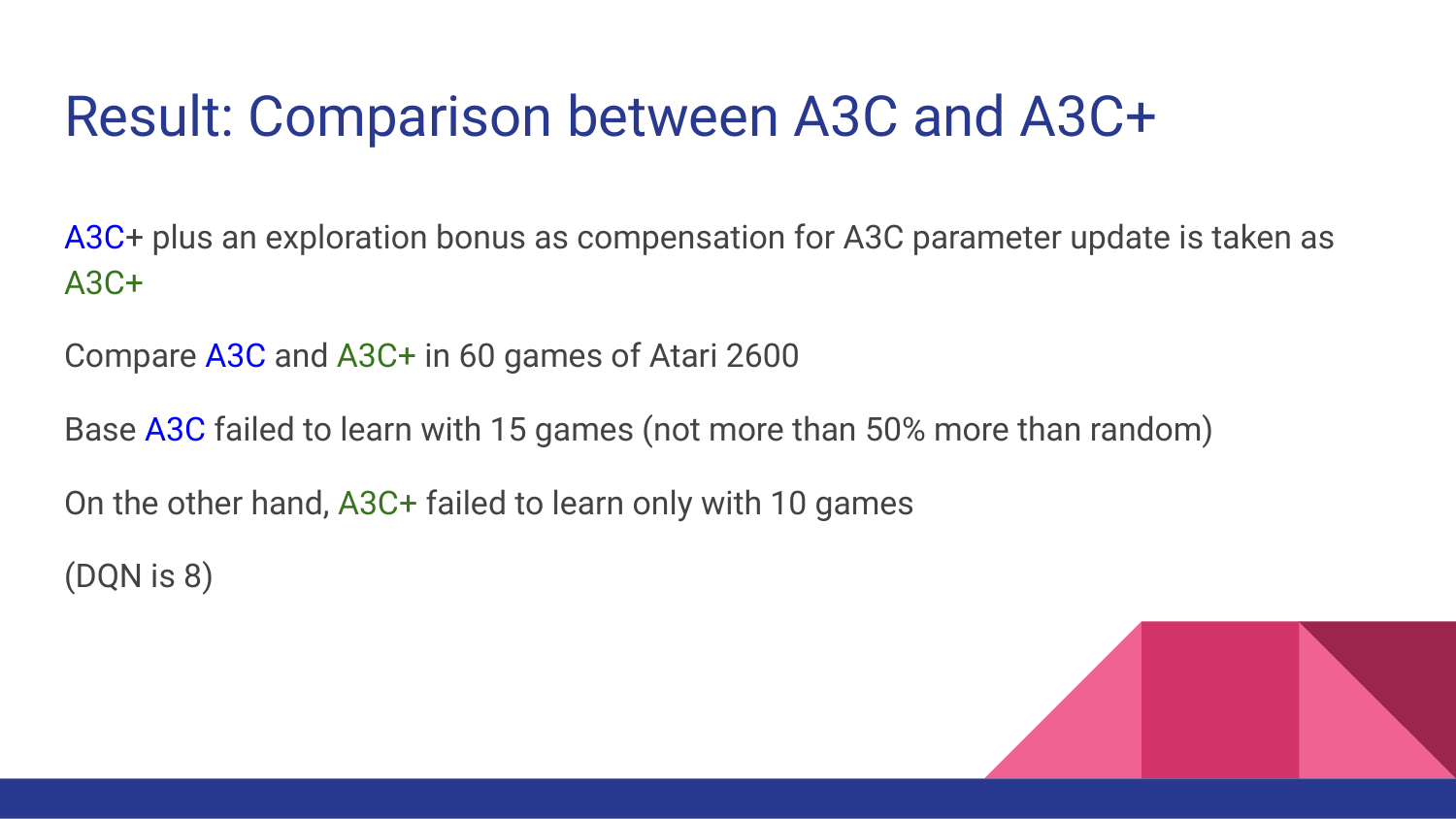

# Result: Comparison between A3C and A3C+
A3C+ plus an exploration bonus as compensation for A3C parameter update is taken as A3C+
Compare A3C and A3C+ in 60 games of Atari 2600
Base A3C failed to learn with 15 games (not more than 50% more than random)
On the other hand, A3C+ failed to learn only with 10 games
(DQN is 8)